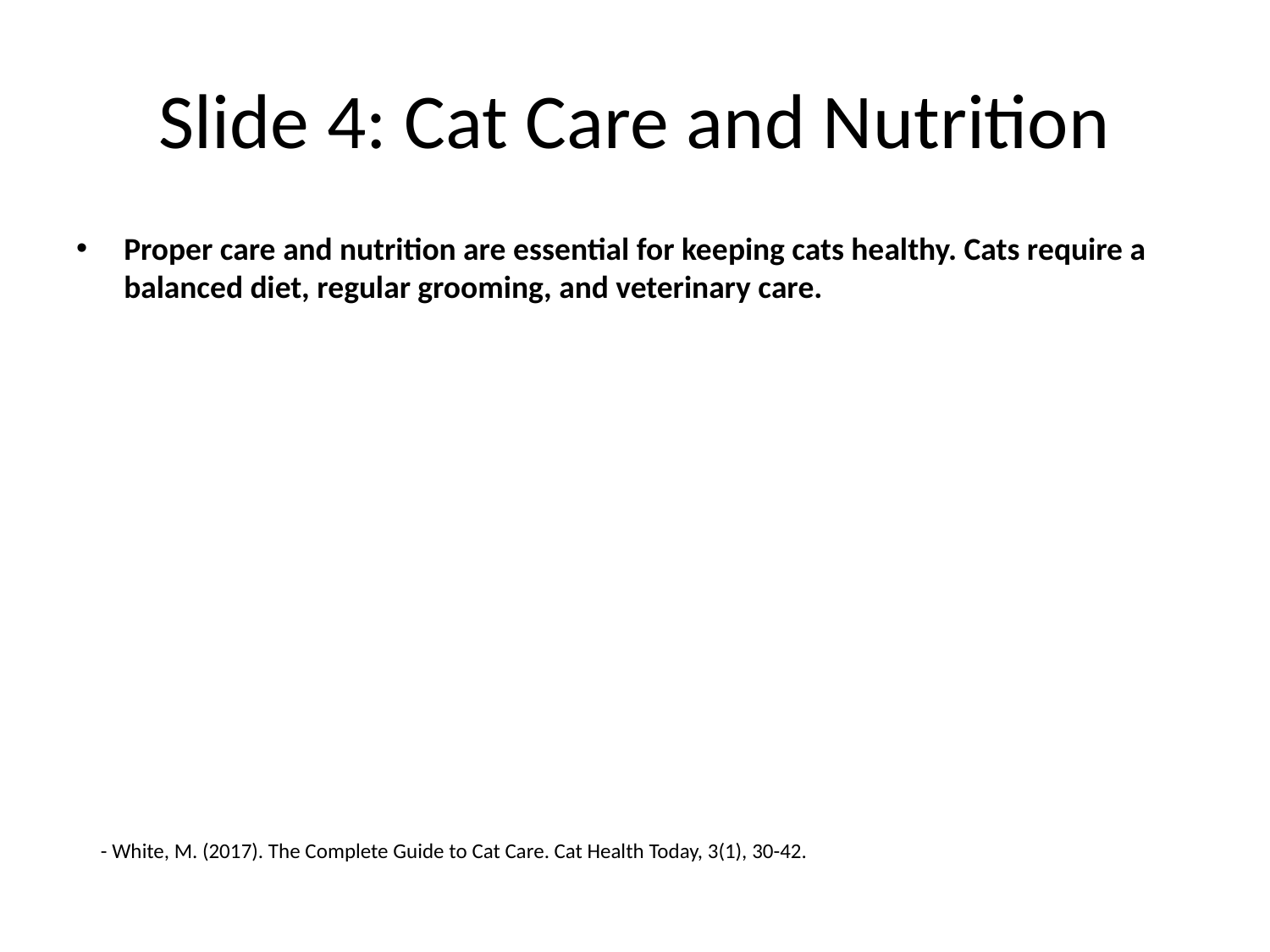

# Slide 4: Cat Care and Nutrition
Proper care and nutrition are essential for keeping cats healthy. Cats require a balanced diet, regular grooming, and veterinary care.

- White, M. (2017). The Complete Guide to Cat Care. Cat Health Today, 3(1), 30-42.